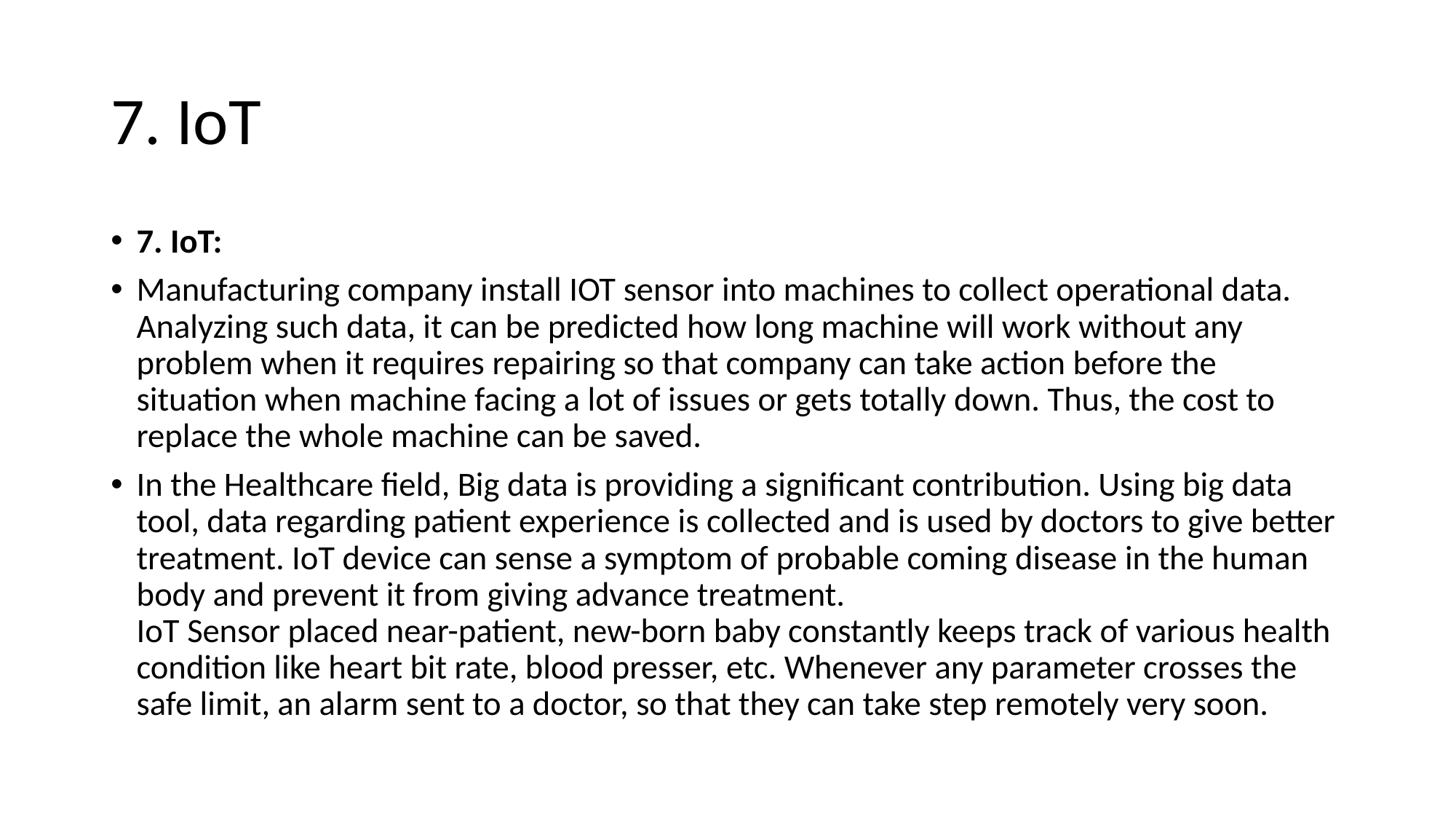

# 7. IoT
7. IoT:
Manufacturing company install IOT sensor into machines to collect operational data. Analyzing such data, it can be predicted how long machine will work without any problem when it requires repairing so that company can take action before the situation when machine facing a lot of issues or gets totally down. Thus, the cost to replace the whole machine can be saved.
In the Healthcare field, Big data is providing a significant contribution. Using big data tool, data regarding patient experience is collected and is used by doctors to give better treatment. IoT device can sense a symptom of probable coming disease in the human body and prevent it from giving advance treatment.
IoT Sensor placed near-patient, new-born baby constantly keeps track of various health condition like heart bit rate, blood presser, etc. Whenever any parameter crosses the safe limit, an alarm sent to a doctor, so that they can take step remotely very soon.